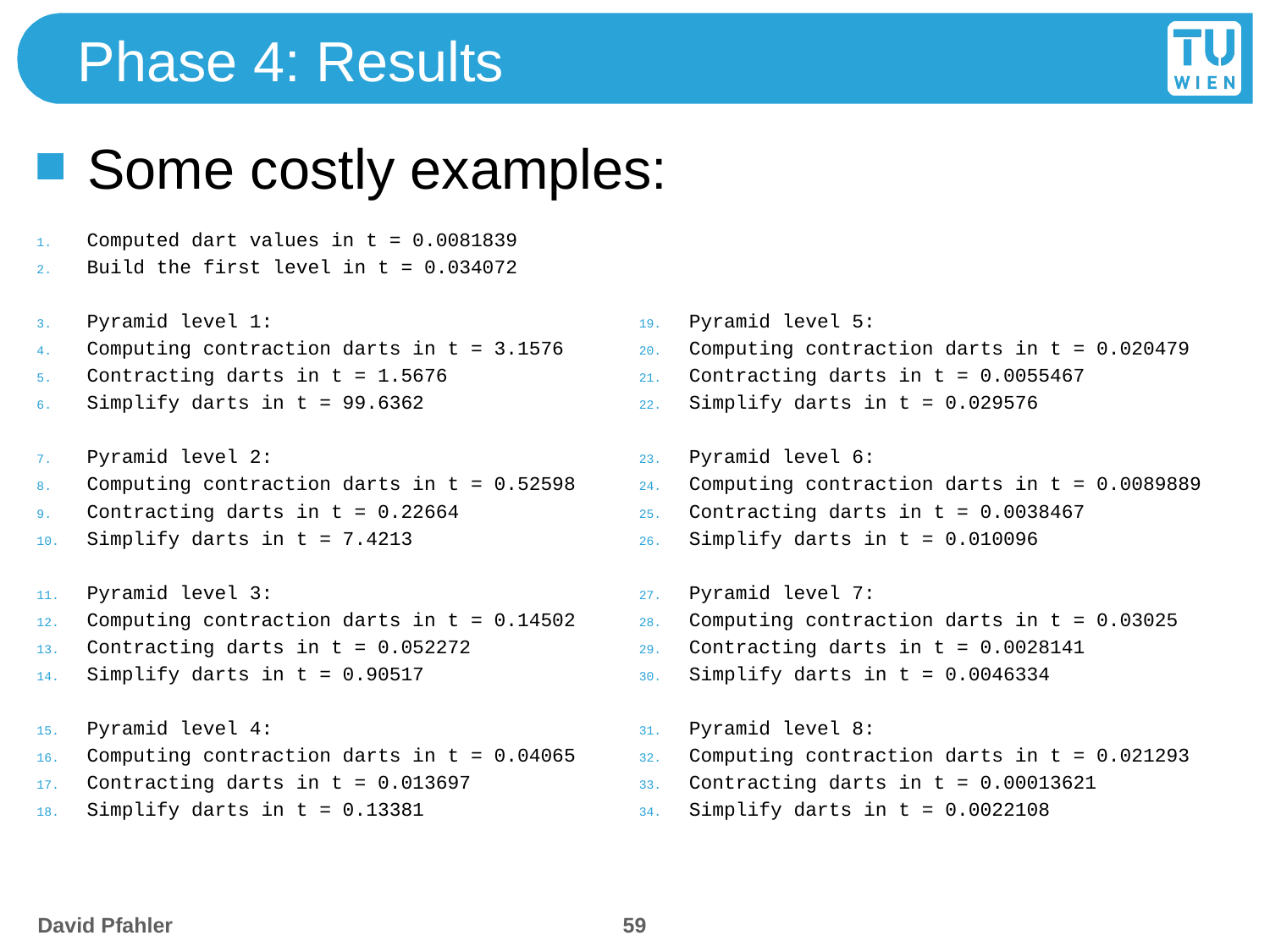

# Phase 4: Results
Some costly examples:
Computed dart values in t = 0.0081839
Build the first level in t = 0.034072

Pyramid level 1:
Computing contraction darts in t = 3.1576
Contracting darts in t = 1.5676
Simplify darts in t = 99.6362

Pyramid level 2:
Computing contraction darts in t = 0.52598
Contracting darts in t = 0.22664
Simplify darts in t = 7.4213

Pyramid level 3:
Computing contraction darts in t = 0.14502
Contracting darts in t = 0.052272
Simplify darts in t = 0.90517

Pyramid level 4:
Computing contraction darts in t = 0.04065
Contracting darts in t = 0.013697
Simplify darts in t = 0.13381

Pyramid level 5:
Computing contraction darts in t = 0.020479
Contracting darts in t = 0.0055467
Simplify darts in t = 0.029576

Pyramid level 6:
Computing contraction darts in t = 0.0089889
Contracting darts in t = 0.0038467
Simplify darts in t = 0.010096

Pyramid level 7:
Computing contraction darts in t = 0.03025
Contracting darts in t = 0.0028141
Simplify darts in t = 0.0046334

Pyramid level 8:
Computing contraction darts in t = 0.021293
Contracting darts in t = 0.00013621
Simplify darts in t = 0.0022108
59
David Pfahler